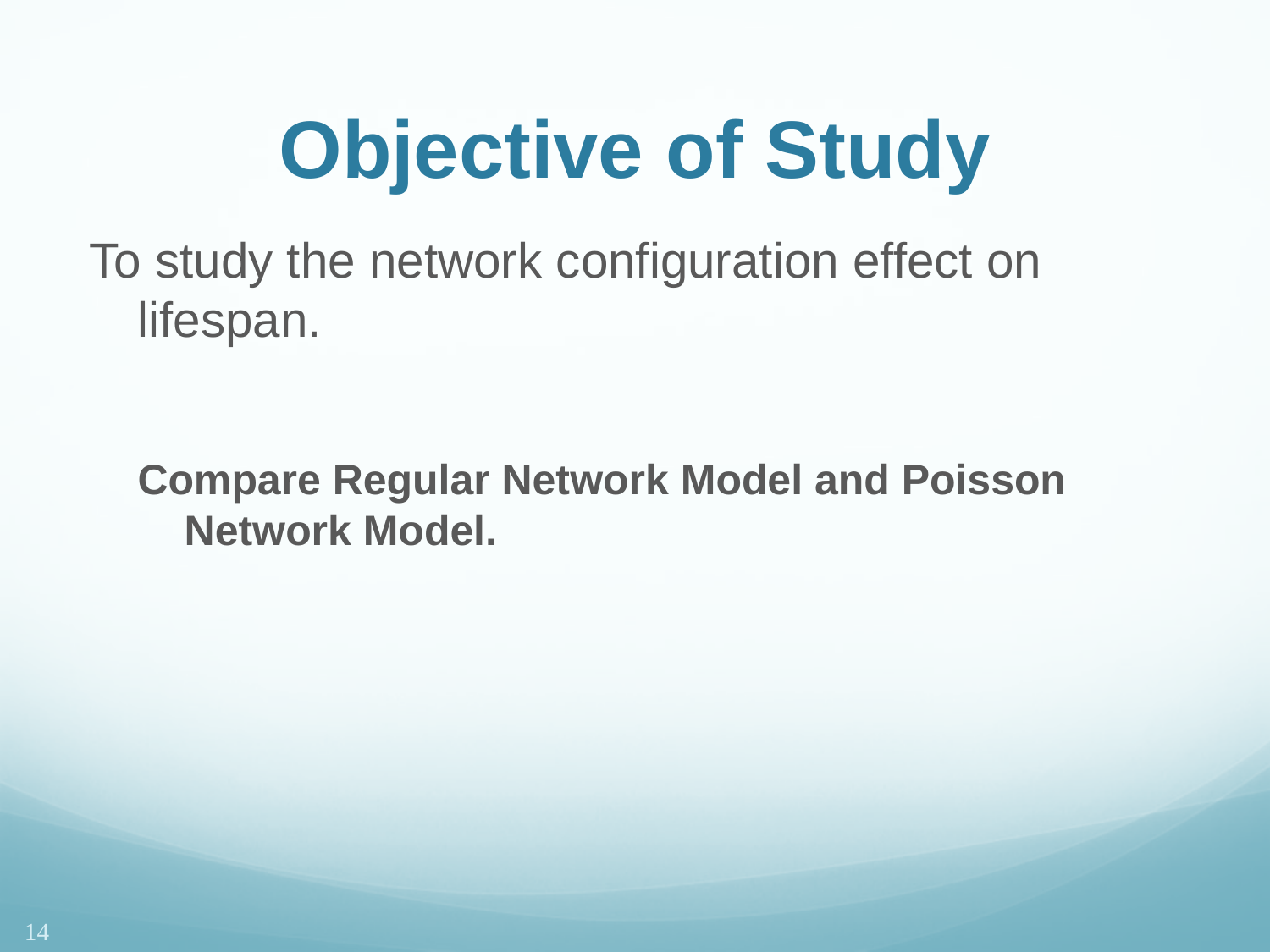

# Objective of Study
To study the network configuration effect on lifespan.

Compare Regular Network Model and Poisson Network Model.